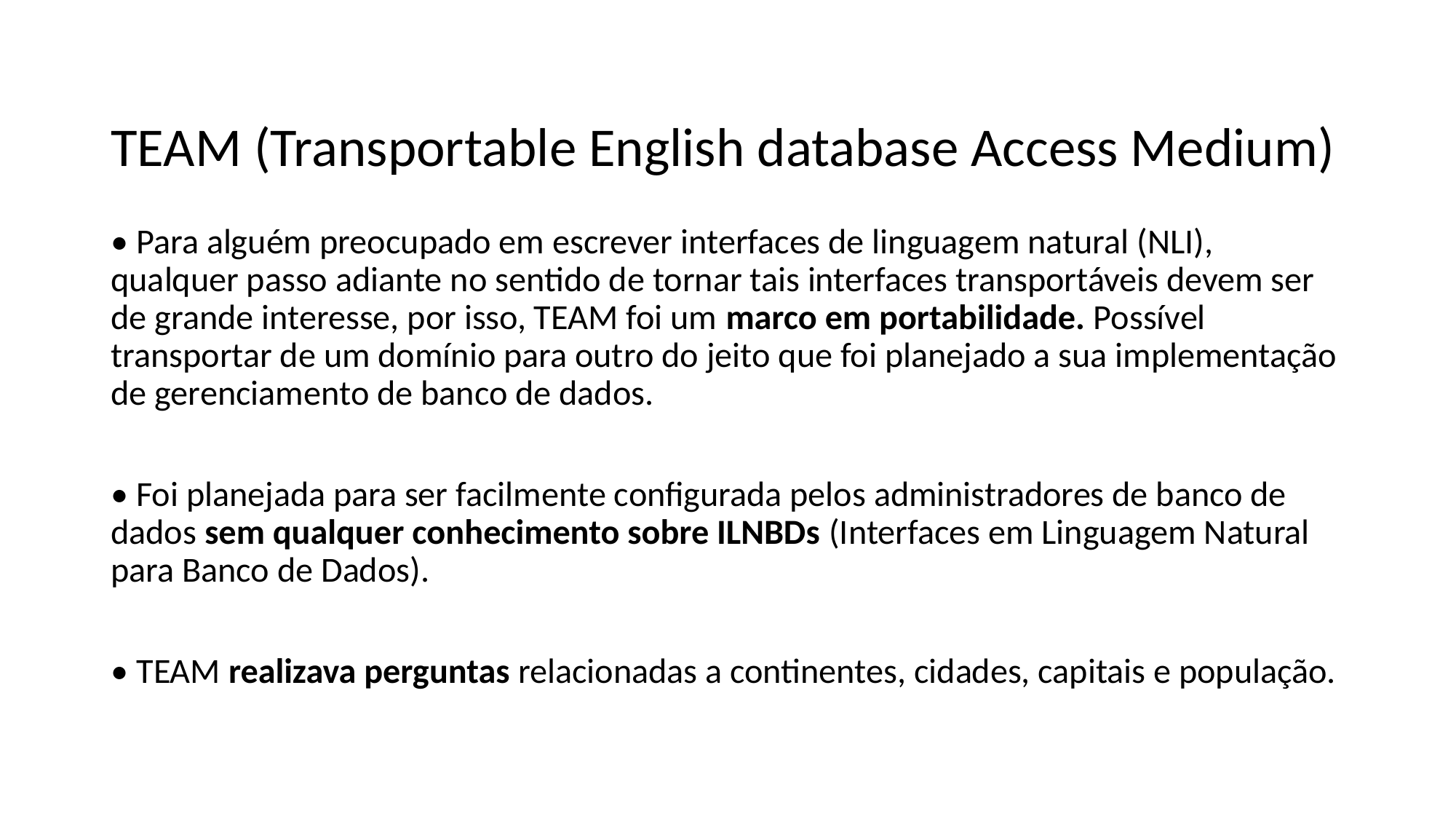

# TEAM (Transportable English database Access Medium)
• Para alguém preocupado em escrever interfaces de linguagem natural (NLI), qualquer passo adiante no sentido de tornar tais interfaces transportáveis devem ser de grande interesse, por isso, TEAM foi um marco em portabilidade. Possível transportar de um domínio para outro do jeito que foi planejado a sua implementação de gerenciamento de banco de dados.

• Foi planejada para ser facilmente configurada pelos administradores de banco de dados sem qualquer conhecimento sobre ILNBDs (Interfaces em Linguagem Natural para Banco de Dados).

• TEAM realizava perguntas relacionadas a continentes, cidades, capitais e população.